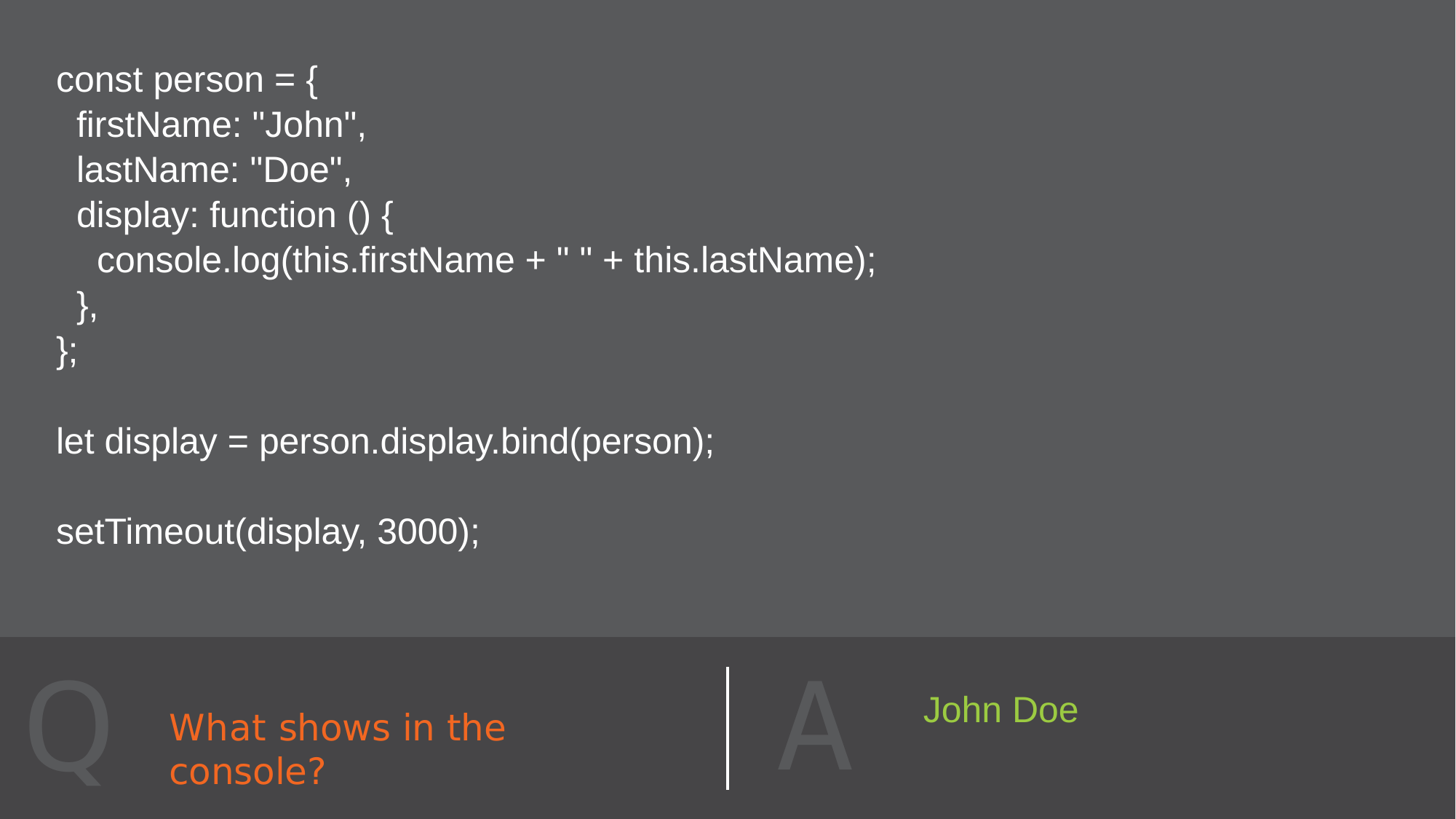

const person = {
  firstName: "John",
  lastName: "Doe",
  display: function () {
    console.log(this.firstName + " " + this.lastName);
  },
};

let display = person.display.bind(person);

setTimeout(display, 3000);
#
A
Q

John Doe
What shows in the console?
12